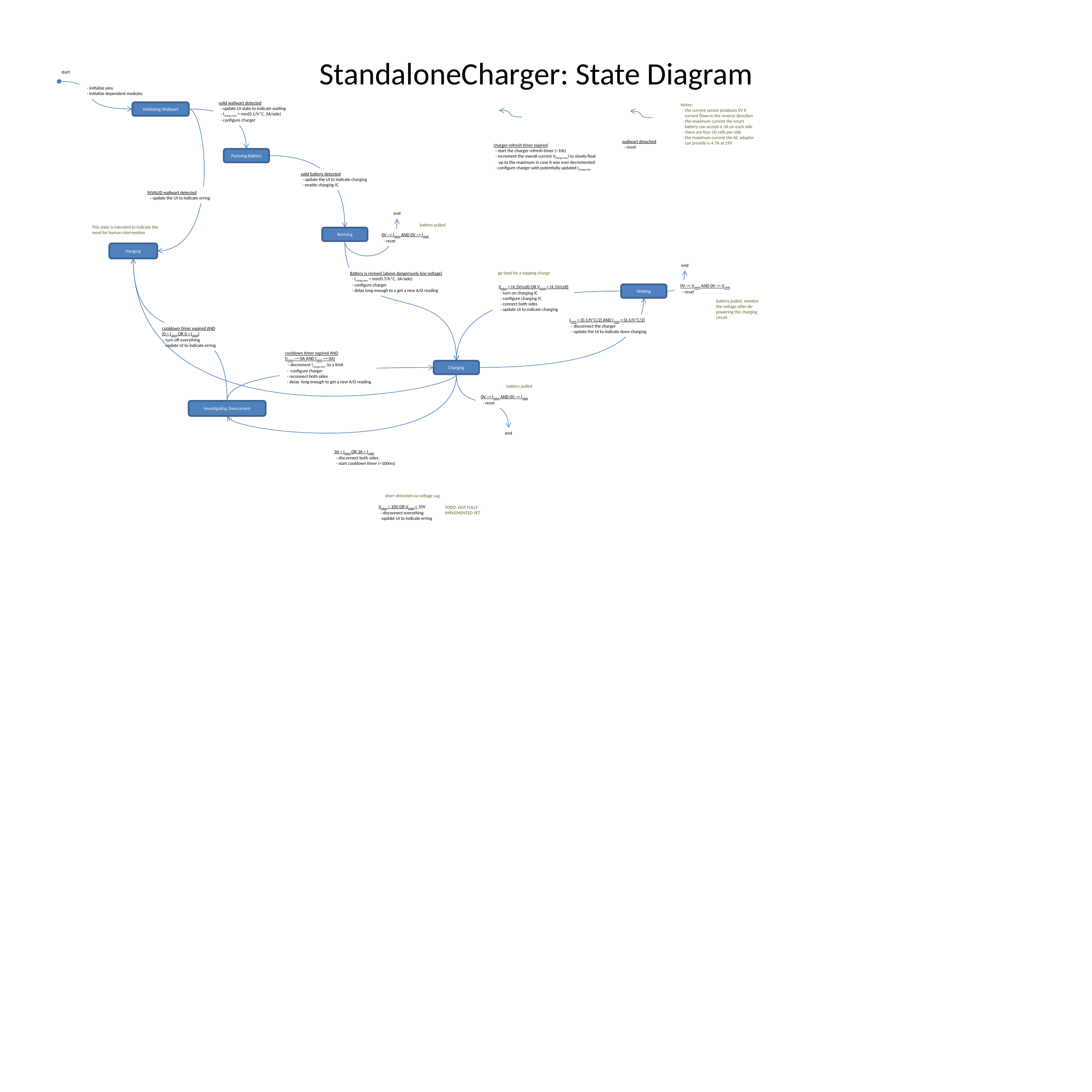

StandaloneCharger: State Diagram
start
  - initialize pins
  - initialize dependent modules
valid wallwart detected
  - update UI state to indicate waiting
  - Icharge,max = min(0.1/h*C, 3A/side)
  - configure charger
Notes:
  - the current sensor produces 0V if
    current flows in the reverse direction
  - the maximum current the smart
    battery can accept is 3A on each side
  - there are four (4) cells per side
  - the maximum current the AC adapter
    can provide is 4.7A at 19V
Validating Wallwart
wallwart detached
  - reset
charger-refresh timer expired
  - start the charger refresh timer (~10s)
  - increment the overall current (Icharge,max) to slowly float
     up to the maximum in case it was ever decremented
  - configure charger with potentially updated Icharge,max
Pursuing Battery
valid battery detected
  - update the UI to indicate charging
  - enable charging IC
INVALID wallwart detected
   - update the UI to indicate erring
end
0V ~= IsideA AND 0V ~= IsideB
  - reset
battery pulled
This state is intended to indicate the need for human intervention
Reviving
Hanging
end
0V ~= VsideA AND 0V ~= VsideB
  - reset
go back for a topping charge
Battery is revived (above dangerously low voltage)
  - Icharge,max = min(0.7/h*C, 3A/side)
  - configure charger
  - delay long enough to a get a new A/D reading
VsideA < (4.1V/cell) OR VsideB < (4.1V/cell)
  - turn on charging IC
  - configure charging IC
  - connect both sides
  - update UI to indicate charging
Waiting
battery pulled. monitor the voltage after de-powering the charging circuit
IsideA < (0.1/h*C/2) AND IsideB < (0.1/h*C/2)
  - disconnect the charger
  - update the UI to indicate done charging
cooldown timer expired AND
(0 < IsideA OR 0 < IsideB)
 - turn off everything
 - update UI to indicate erring
cooldown timer expired AND
(IsideA ~= 0A AND IsideB ~= 0A)
   - decrement Icharge,max, to a limit
  -  configure charger
  - reconnect both sides
  - delay  long enough to get a new A/D reading
Charging
0V ~= IsideA AND 0V ~= IsideB
  - reset
end
battery pulled
Investigating Overcurrent
3A < IsideA OR 3A < IsideB
  - disconnect both sides
  - start cooldown timer (~100ms)
short detected via voltage sag
VsideA < 10V OR VsideB < 10V
  - disconnect everything
  -update UI to indicate erring
TODO: NOT FULLY IMPLEMENTED YET